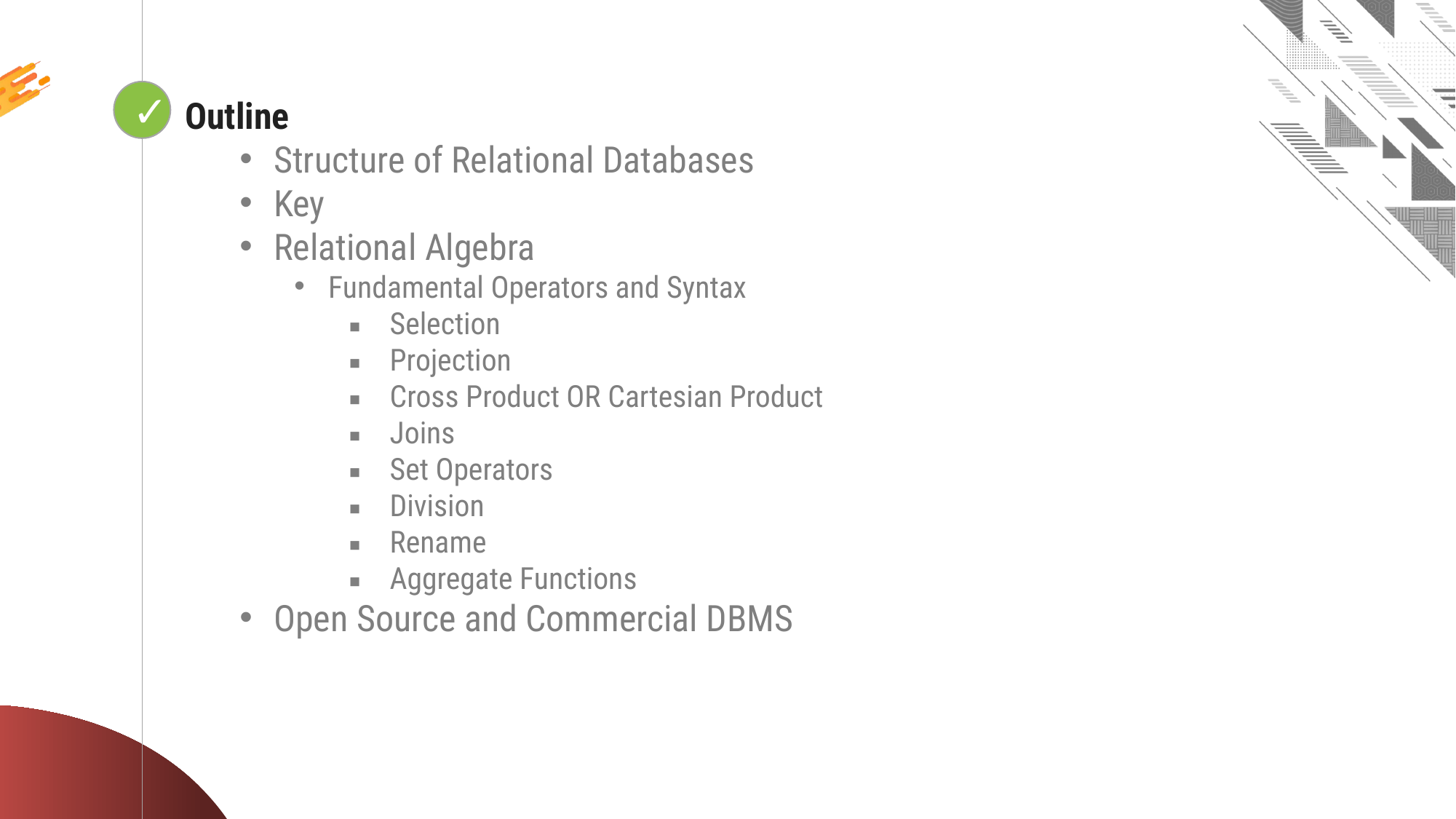

✓
Looping
Outline
Structure of Relational Databases
Key
Relational Algebra
Fundamental Operators and Syntax
Selection
Projection
Cross Product OR Cartesian Product
Joins
Set Operators
Division
Rename
Aggregate Functions
Open Source and Commercial DBMS